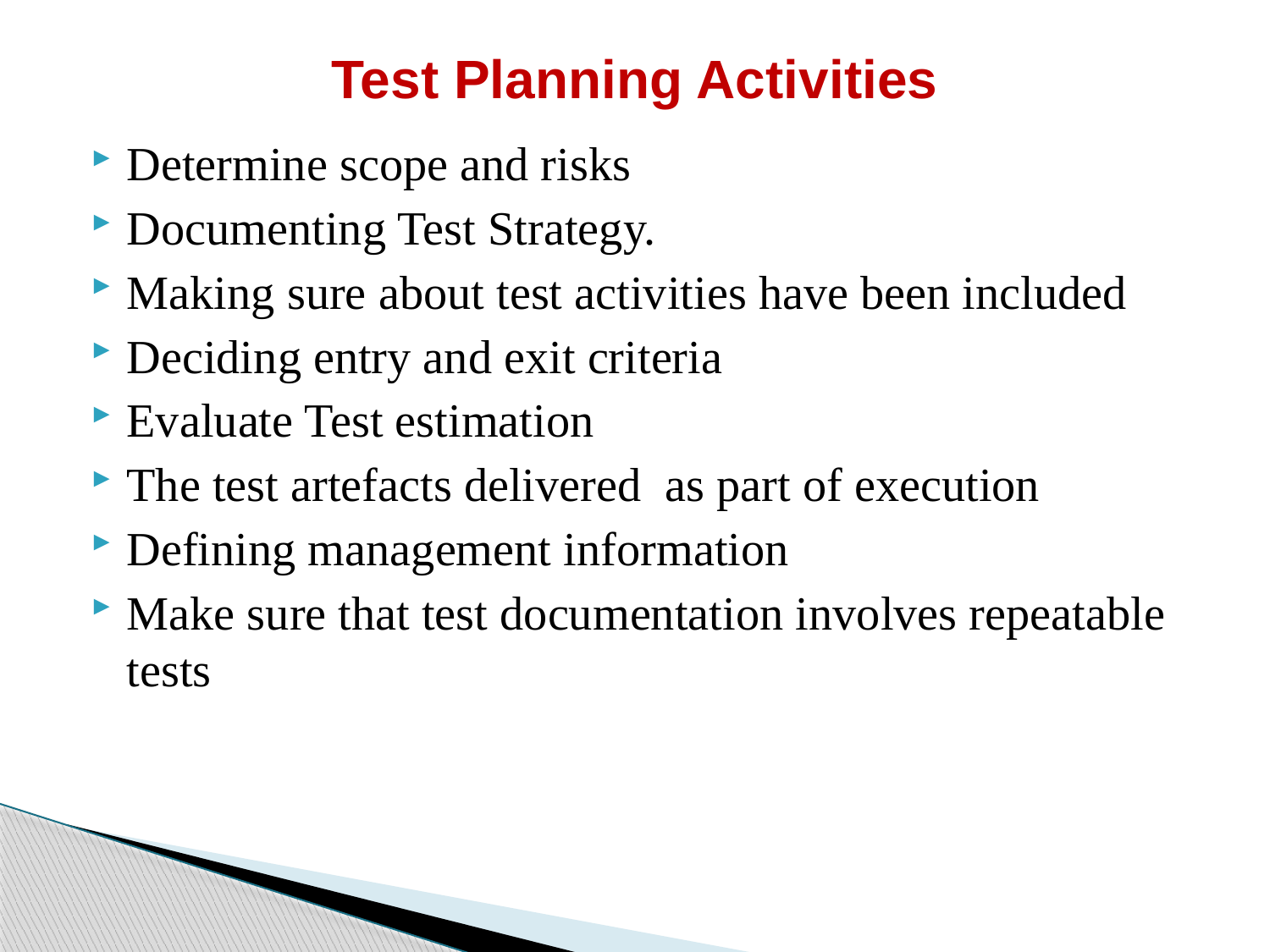

# Test Planning Activities
Determine scope and risks
Documenting Test Strategy.
Making sure about test activities have been included
Deciding entry and exit criteria
Evaluate Test estimation
The test artefacts delivered  as part of execution
Defining management information
Make sure that test documentation involves repeatable tests